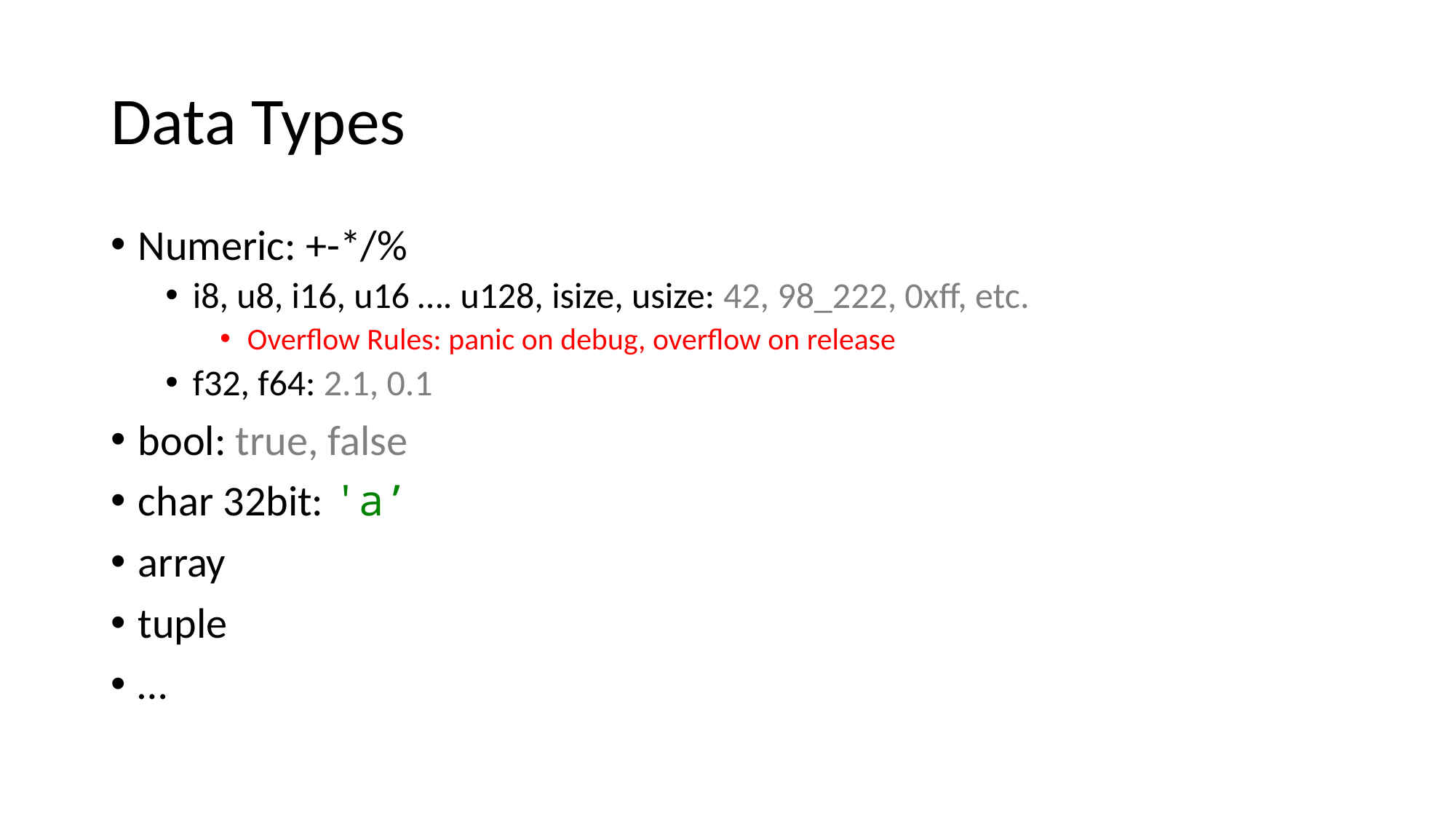

# Data Types
Numeric: +-*/%
i8, u8, i16, u16 …. u128, isize, usize: 42, 98_222, 0xff, etc.
Overflow Rules: panic on debug, overflow on release
f32, f64: 2.1, 0.1
bool: true, false
char 32bit: 'a’
array
tuple
…